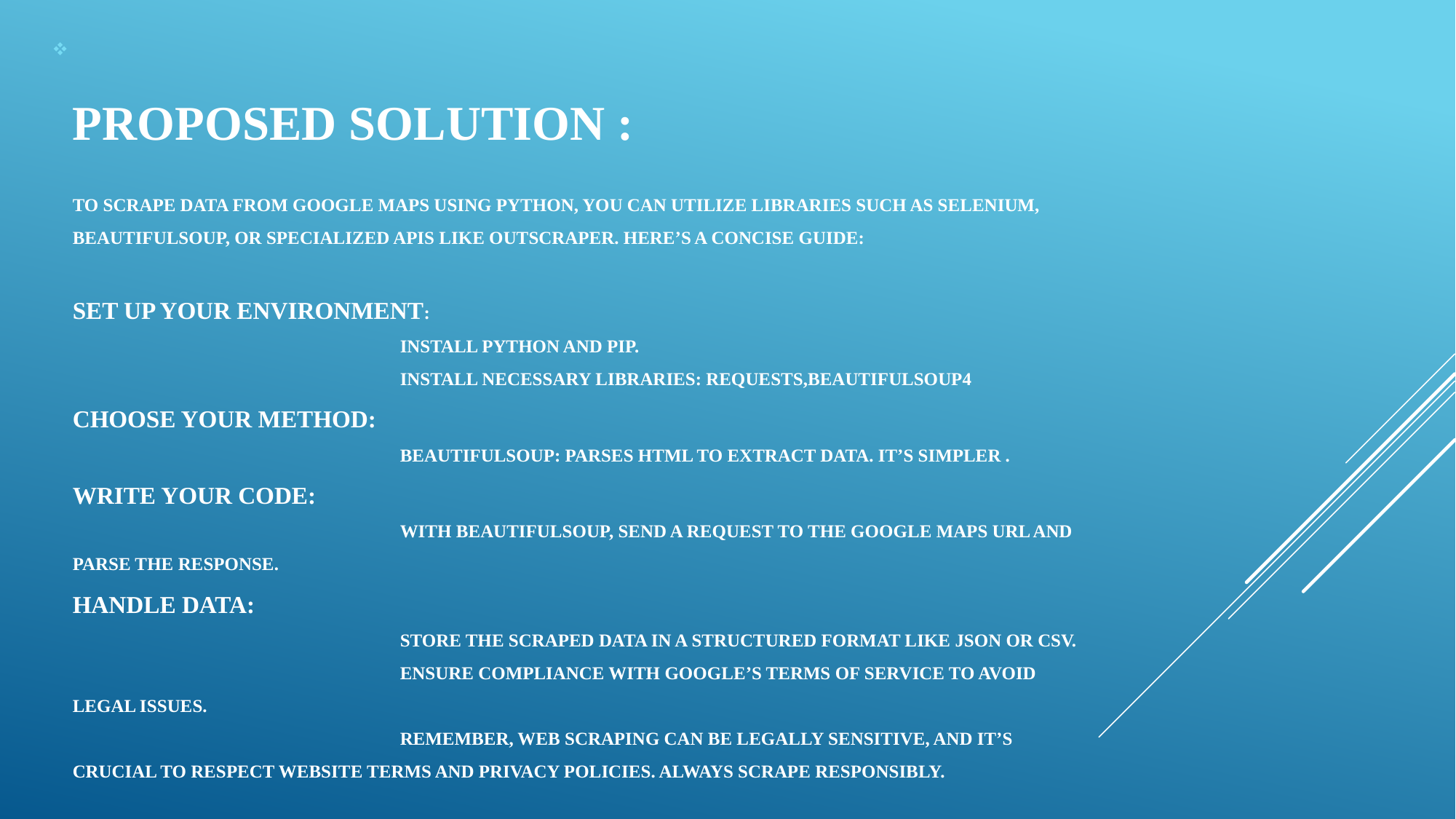

# PROPOSED SOLUTION : To scrape data from Google Maps using Python, you can utilize libraries such as Selenium, BeautifulSoup, or specialized APIs like Outscraper. Here’s a concise guide: Set Up Your Environment: Install Python and pip. Install necessary libraries: REQUESTS,beautifulsoup4 Choose Your Method: BeautifulSoup: Parses HTML to extract data. It’s simpler . Write Your Code: With BeautifulSoup, send a request to the Google Maps URL and parse the response. Handle Data: Store the scraped data in a structured format like JSON or CSV. Ensure compliance with Google’s Terms of Service to avoid legal issues. Remember, web scraping can be legally sensitive, and it’s crucial to respect website terms and privacy policies. Always scrape responsibly.